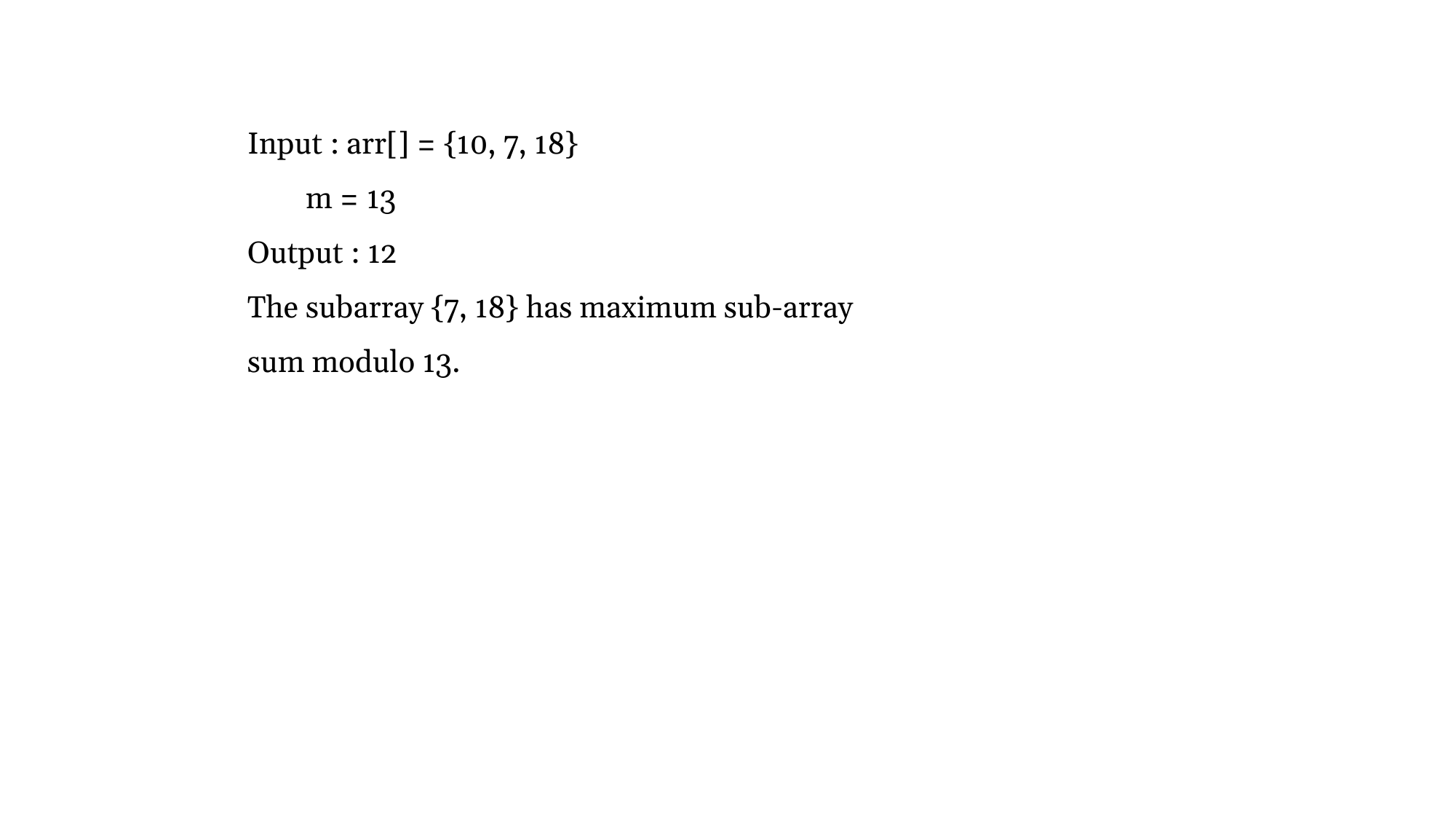

Input : arr[] = {10, 7, 18}
        m = 13
Output : 12
The subarray {7, 18} has maximum sub-array
sum modulo 13.